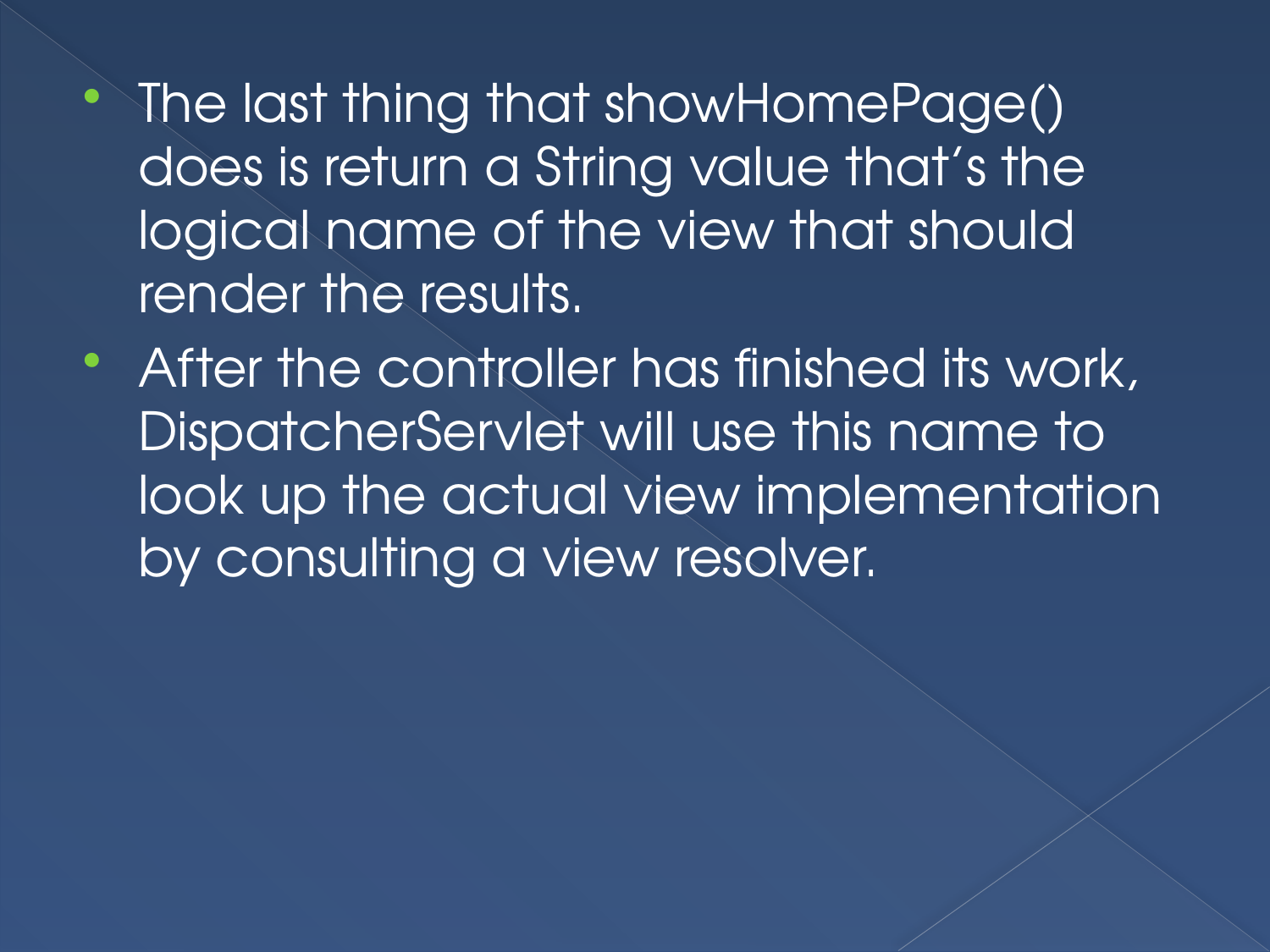

The last thing that showHomePage() does is return a String value that’s the logical name of the view that should render the results.
After the controller has finished its work, DispatcherServlet will use this name to look up the actual view implementation by consulting a view resolver.